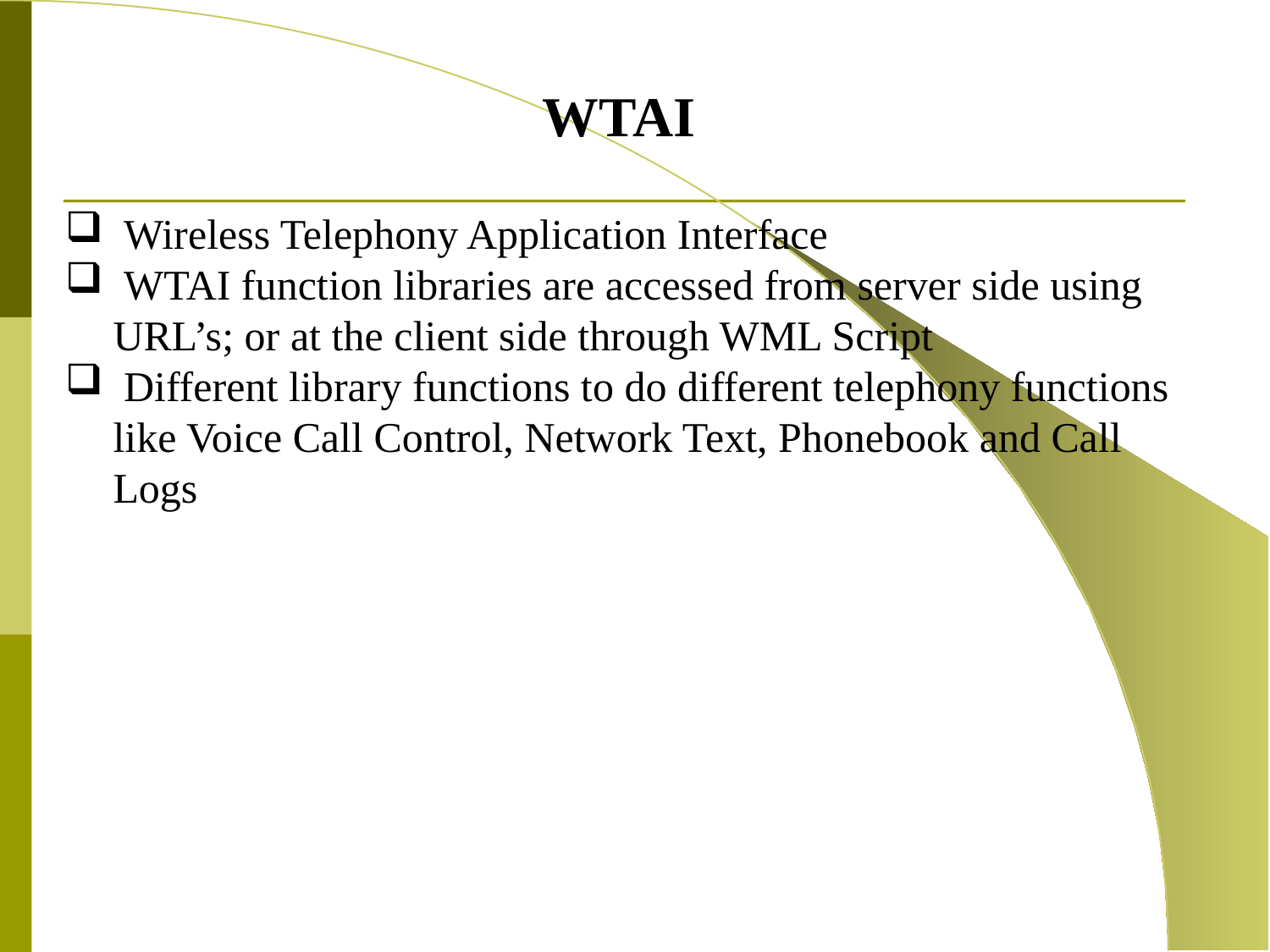

WTAI
 Wireless Telephony Application Interface
 WTAI function libraries are accessed from server side using URL’s; or at the client side through WML Script
 Different library functions to do different telephony functions like Voice Call Control, Network Text, Phonebook and Call Logs